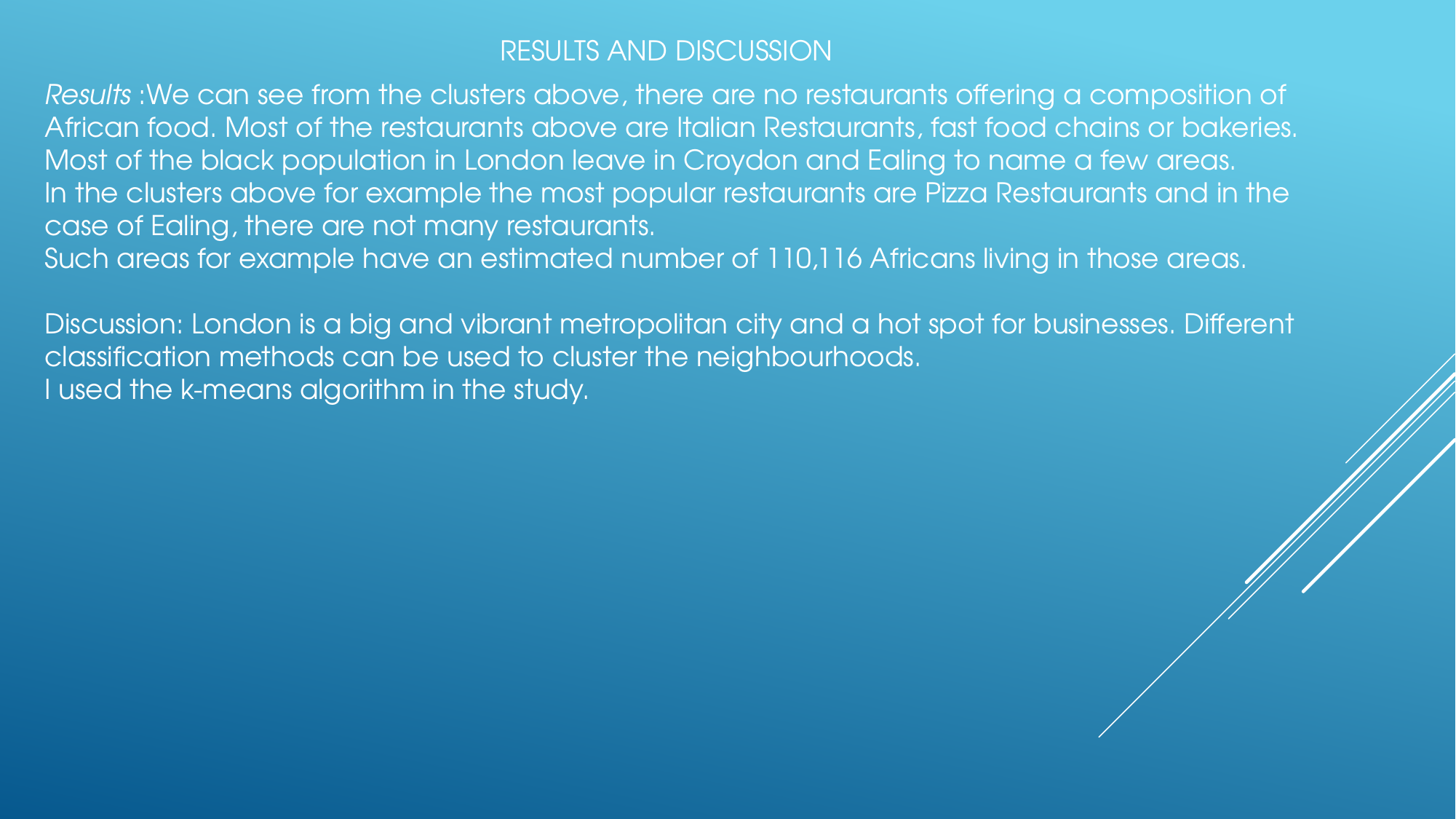

RESULTS AND DISCUSSION
Results :We can see from the clusters above, there are no restaurants offering a composition of African food. Most of the restaurants above are Italian Restaurants, fast food chains or bakeries.  Most of the black population in London leave in Croydon and Ealing to name a few areas.
In the clusters above for example the most popular restaurants are Pizza Restaurants and in the case of Ealing, there are not many restaurants.
Such areas for example have an estimated number of 110,116 Africans living in those areas.

Discussion: London is a big and vibrant metropolitan city and a hot spot for businesses. Different classification methods can be used to cluster the neighbourhoods.
I used the k-means algorithm in the study.